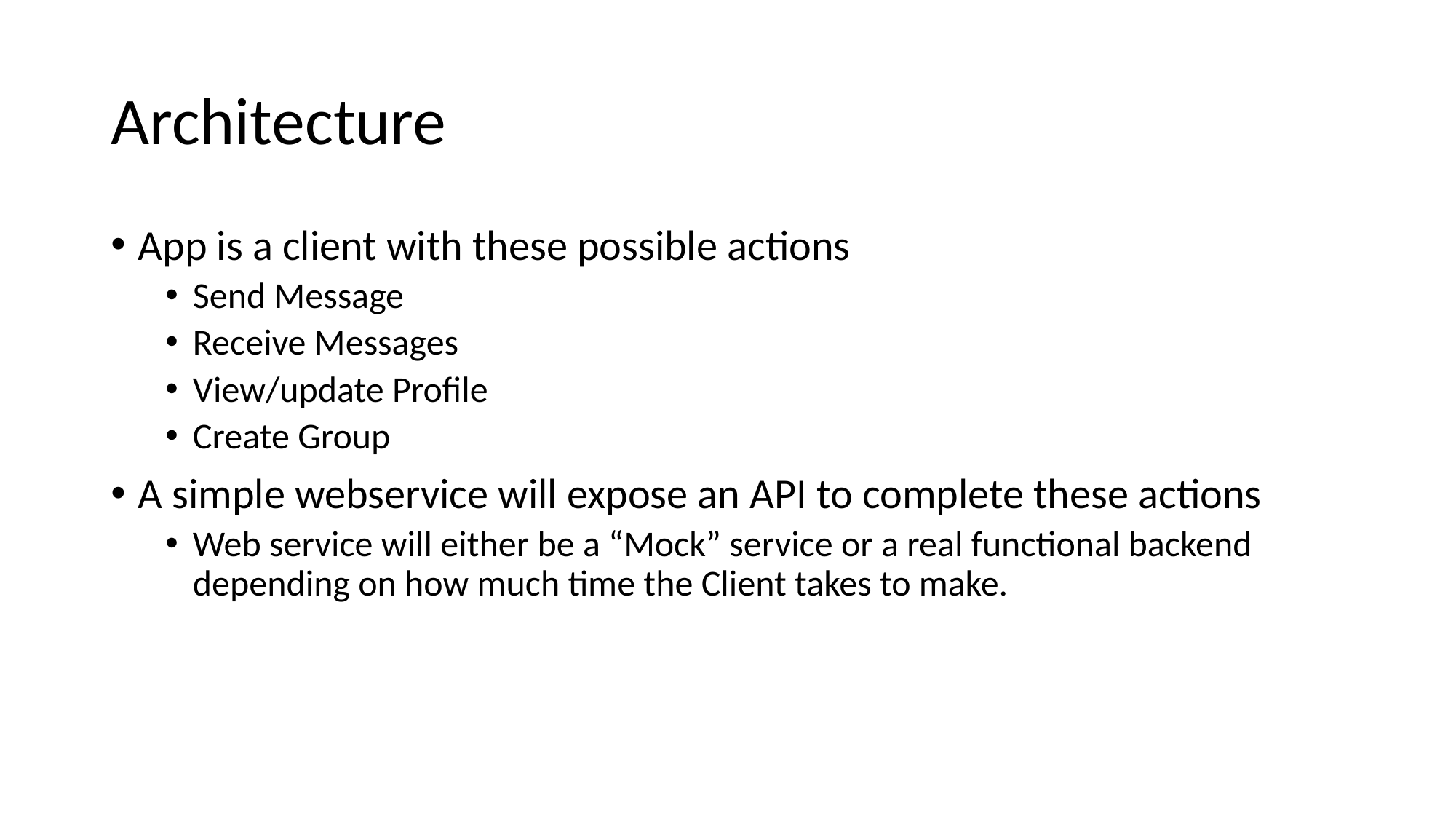

# Architecture
App is a client with these possible actions
Send Message
Receive Messages
View/update Profile
Create Group
A simple webservice will expose an API to complete these actions
Web service will either be a “Mock” service or a real functional backend depending on how much time the Client takes to make.